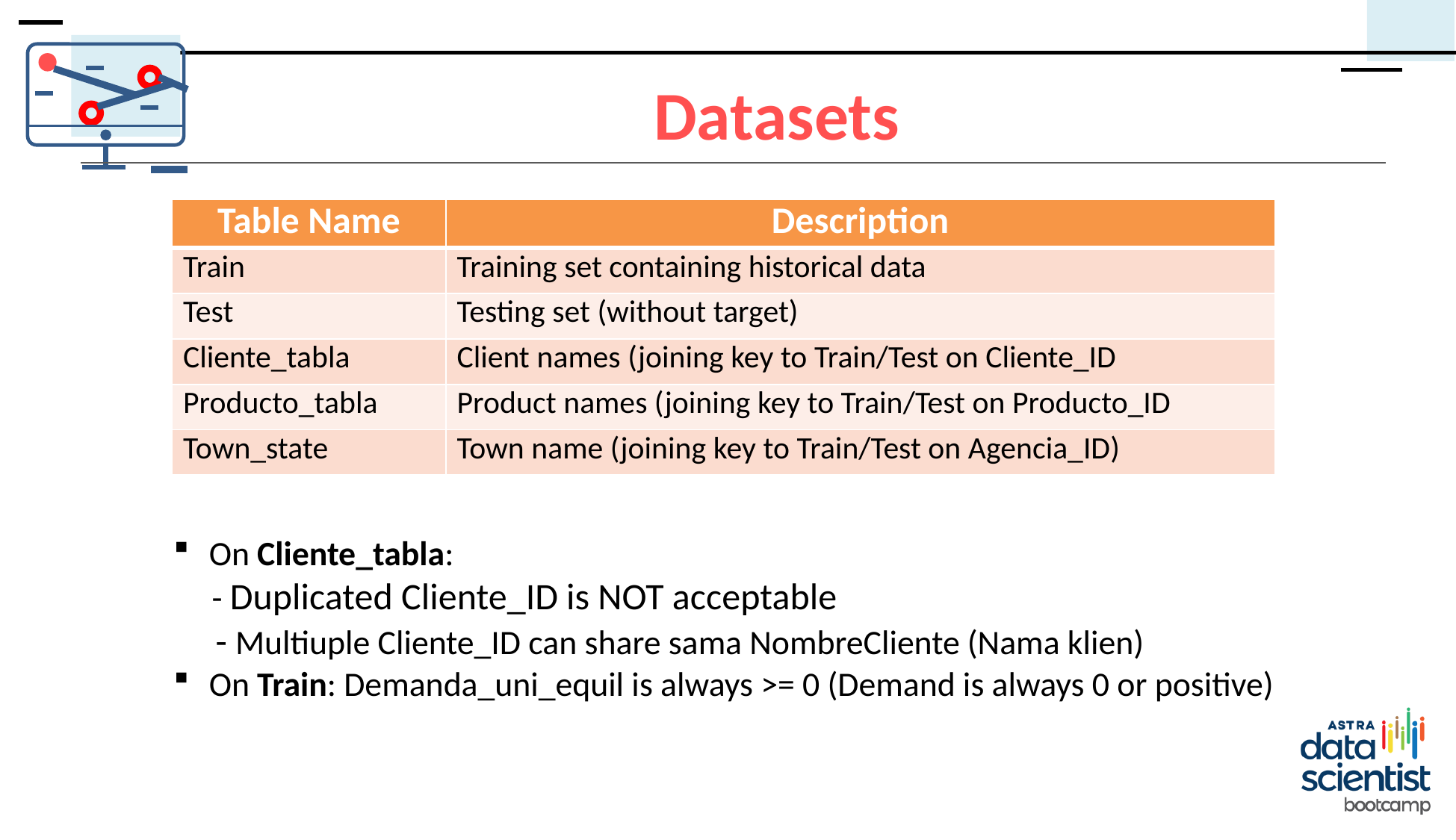

Datasets
| Table Name | Description |
| --- | --- |
| Train | Training set containing historical data |
| Test | Testing set (without target) |
| Cliente\_tabla | Client names (joining key to Train/Test on Cliente\_ID |
| Producto\_tabla | Product names (joining key to Train/Test on Producto\_ID |
| Town\_state | Town name (joining key to Train/Test on Agencia\_ID) |
On Cliente_tabla:
     - Duplicated Cliente_ID is NOT acceptable
     - Multiuple Cliente_ID can share sama NombreCliente (Nama klien)
On Train: Demanda_uni_equil is always >= 0 (Demand is always 0 or positive)